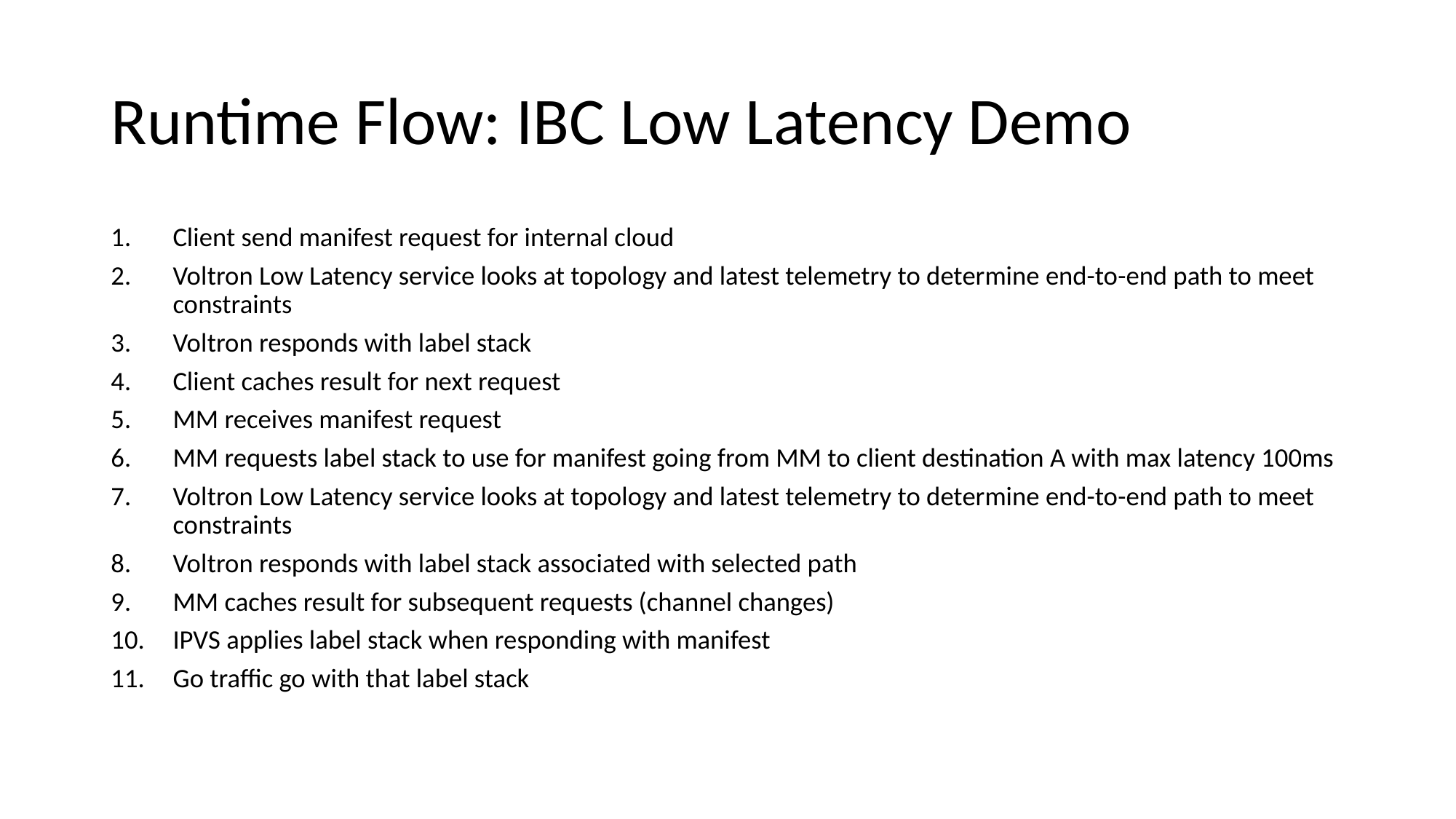

# Runtime Flow: IBC Low Latency Demo
Client send manifest request for internal cloud
Voltron Low Latency service looks at topology and latest telemetry to determine end-to-end path to meet constraints
Voltron responds with label stack
Client caches result for next request
MM receives manifest request
MM requests label stack to use for manifest going from MM to client destination A with max latency 100ms
Voltron Low Latency service looks at topology and latest telemetry to determine end-to-end path to meet constraints
Voltron responds with label stack associated with selected path
MM caches result for subsequent requests (channel changes)
IPVS applies label stack when responding with manifest
Go traffic go with that label stack